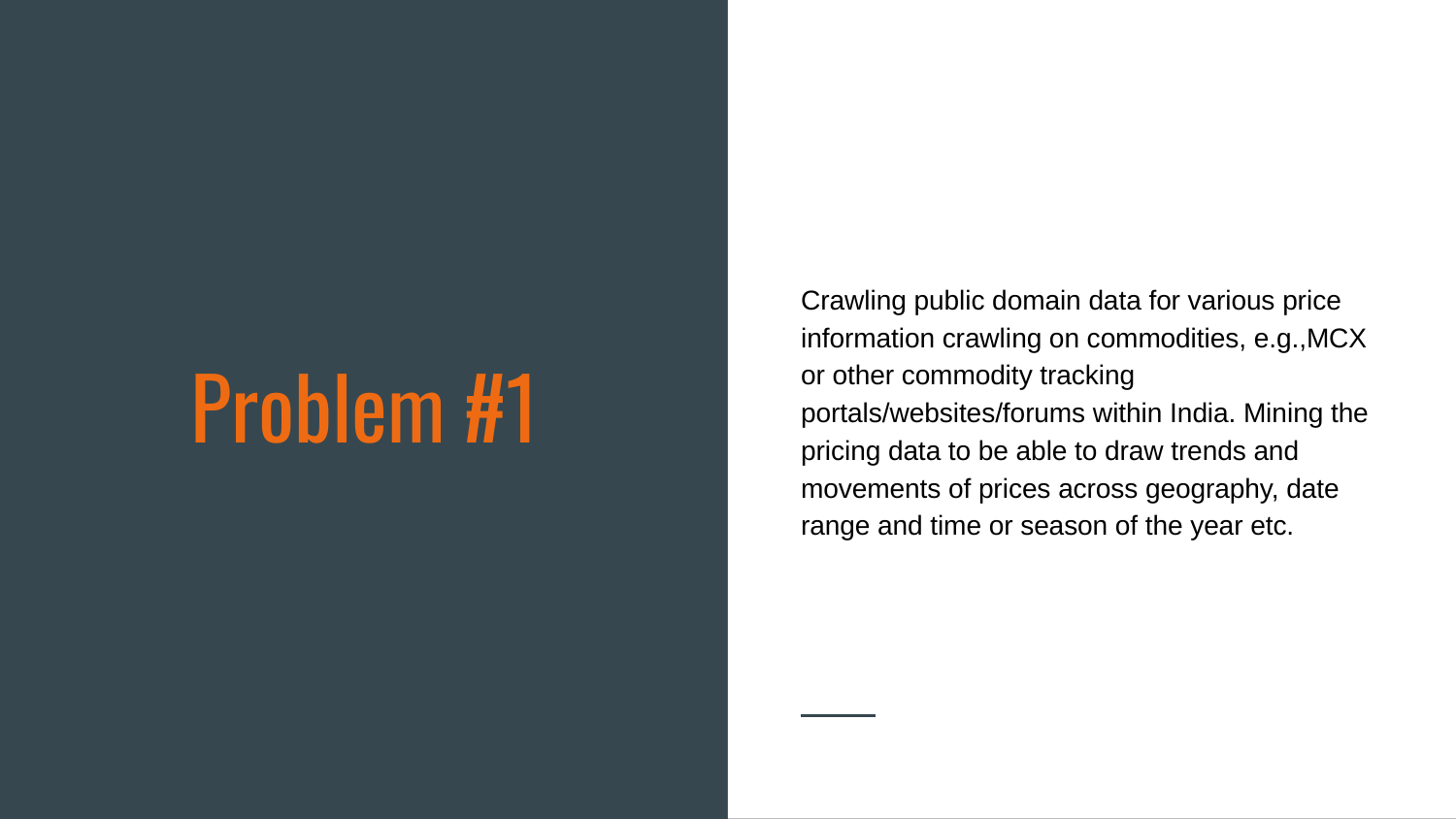

Crawling public domain data for various price information crawling on commodities, e.g.,MCX or other commodity tracking portals/websites/forums within India. Mining the pricing data to be able to draw trends and movements of prices across geography, date range and time or season of the year etc.
# Problem #1